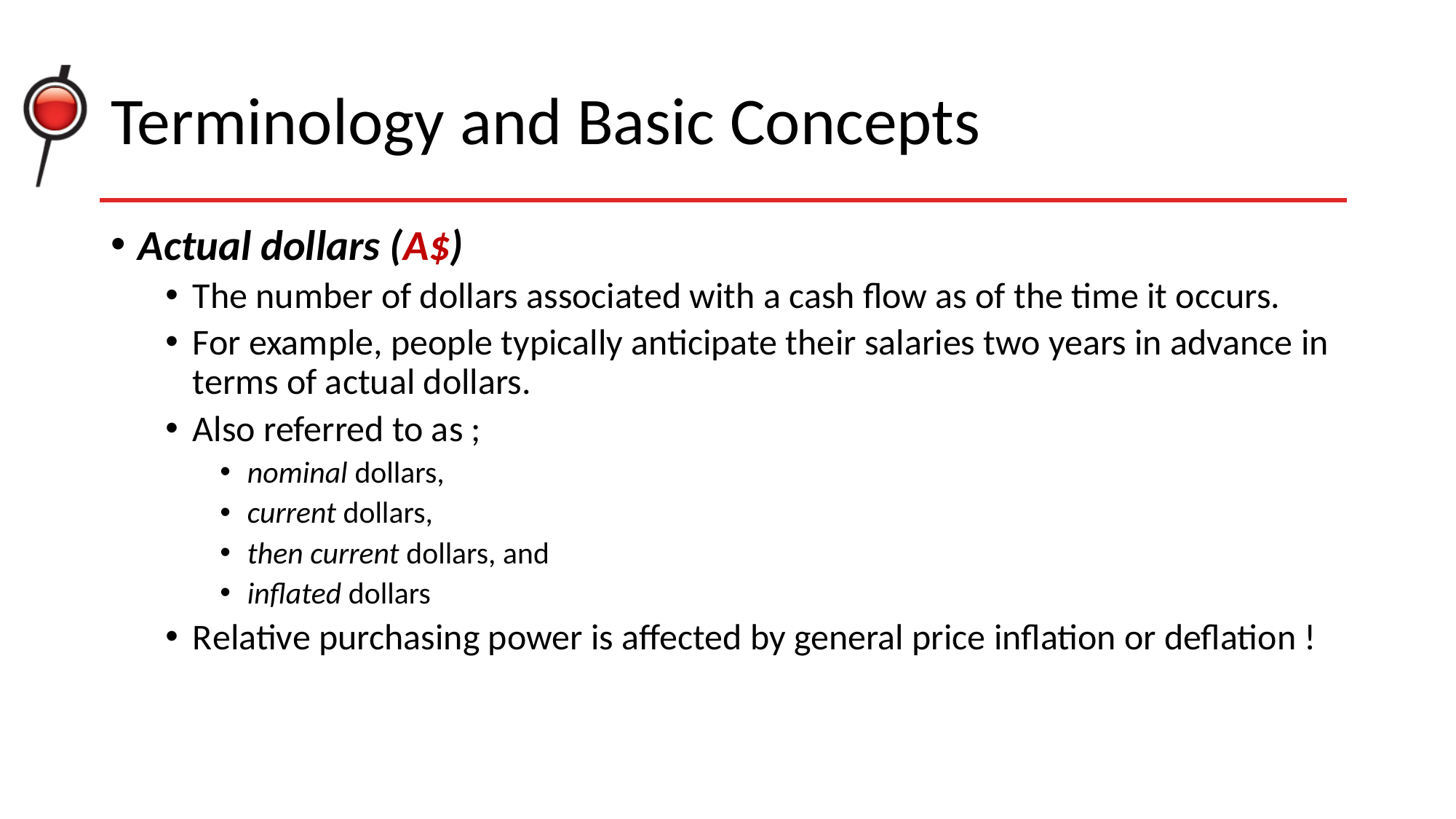

# Terminology and Basic Concepts
Actual dollars (A$)
The number of dollars associated with a cash flow as of the time it occurs.
For example, people typically anticipate their salaries two years in advance in terms of actual dollars.
Also referred to as ;
nominal dollars,
current dollars,
then current dollars, and
inflated dollars
Relative purchasing power is affected by general price inflation or deflation !